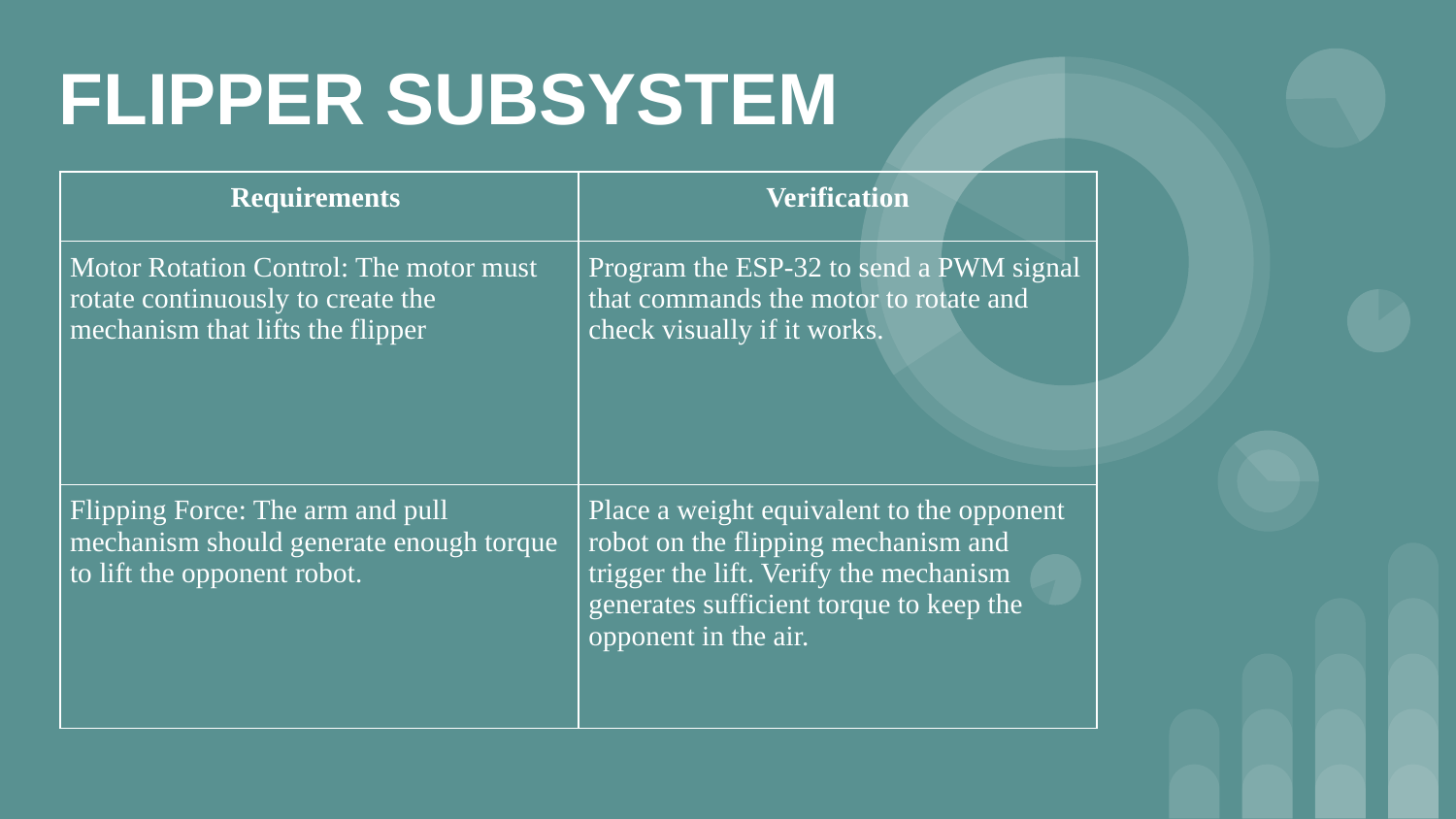

# FLIPPER SUBSYSTEM
| Requirements | Verification |
| --- | --- |
| Motor Rotation Control: The motor must rotate continuously to create the mechanism that lifts the flipper | Program the ESP-32 to send a PWM signal that commands the motor to rotate and check visually if it works. |
| Flipping Force: The arm and pull mechanism should generate enough torque to lift the opponent robot. | Place a weight equivalent to the opponent robot on the flipping mechanism and trigger the lift. Verify the mechanism generates sufficient torque to keep the opponent in the air. |